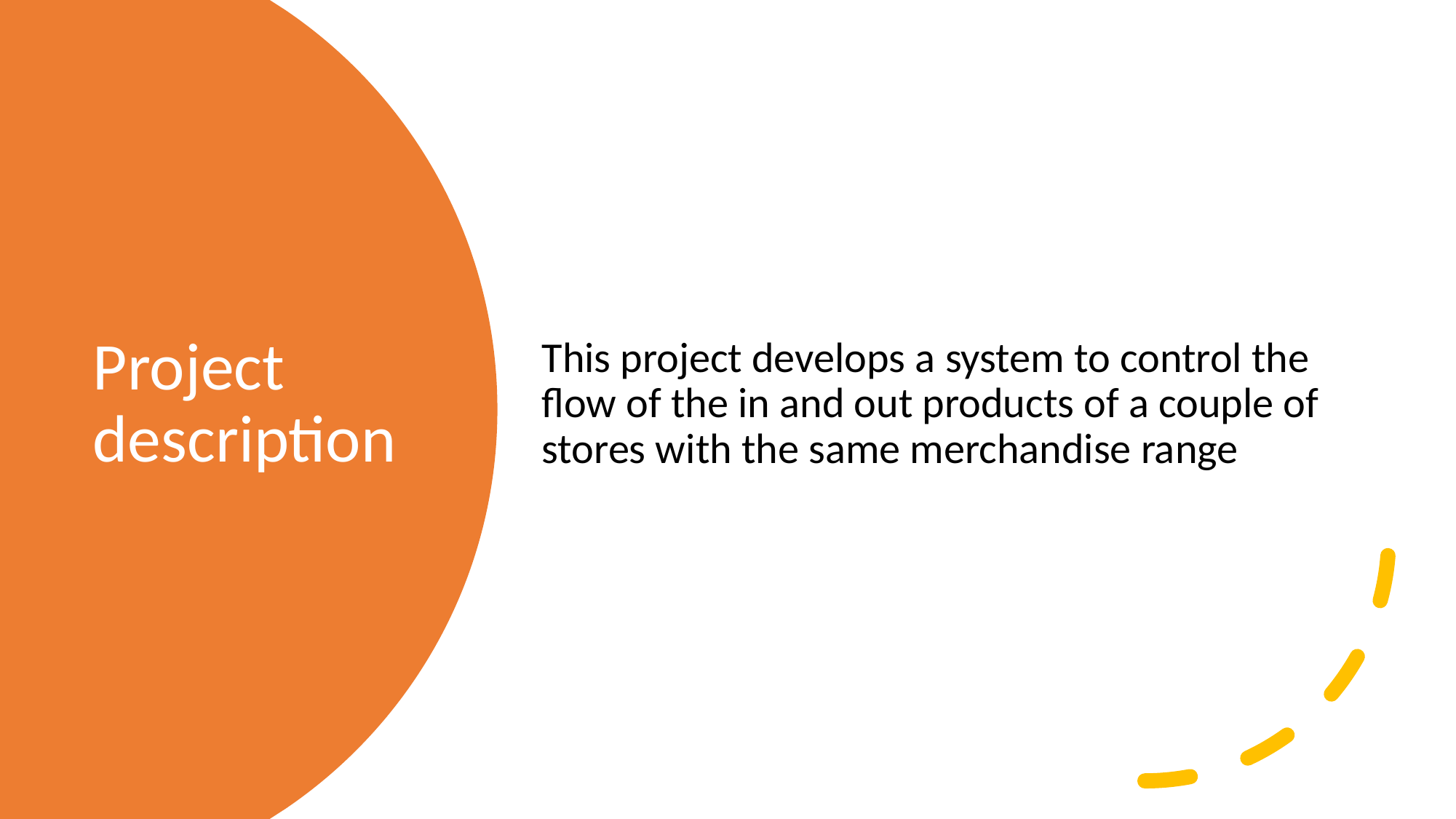

This project develops a system to control the flow of the in and out products of a couple of stores with the same merchandise range
# Project description